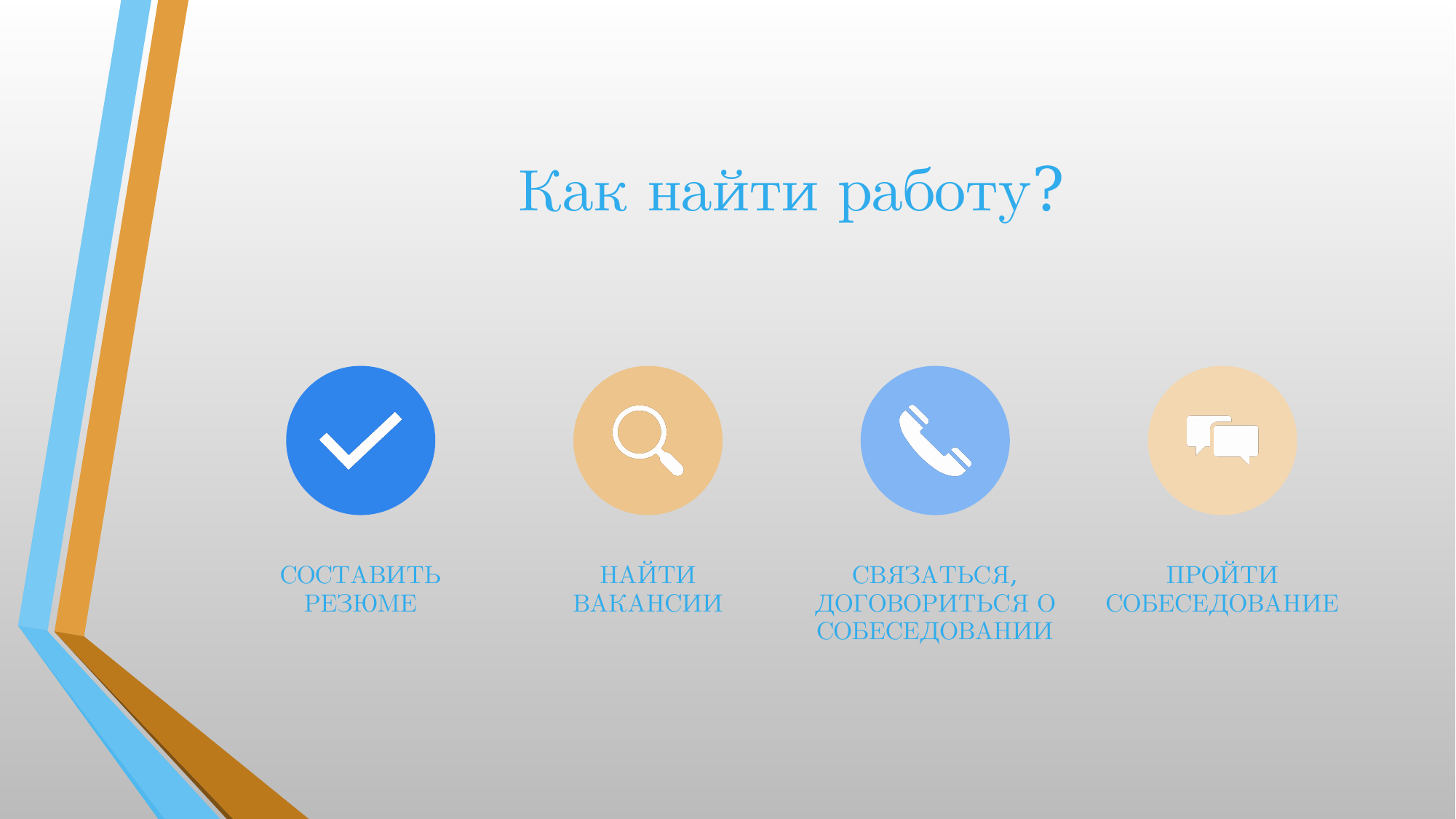

# Как найти работу?
Составить резюме
Найти вакансии
Связаться, договориться о собеседовании
Пройти собеседование